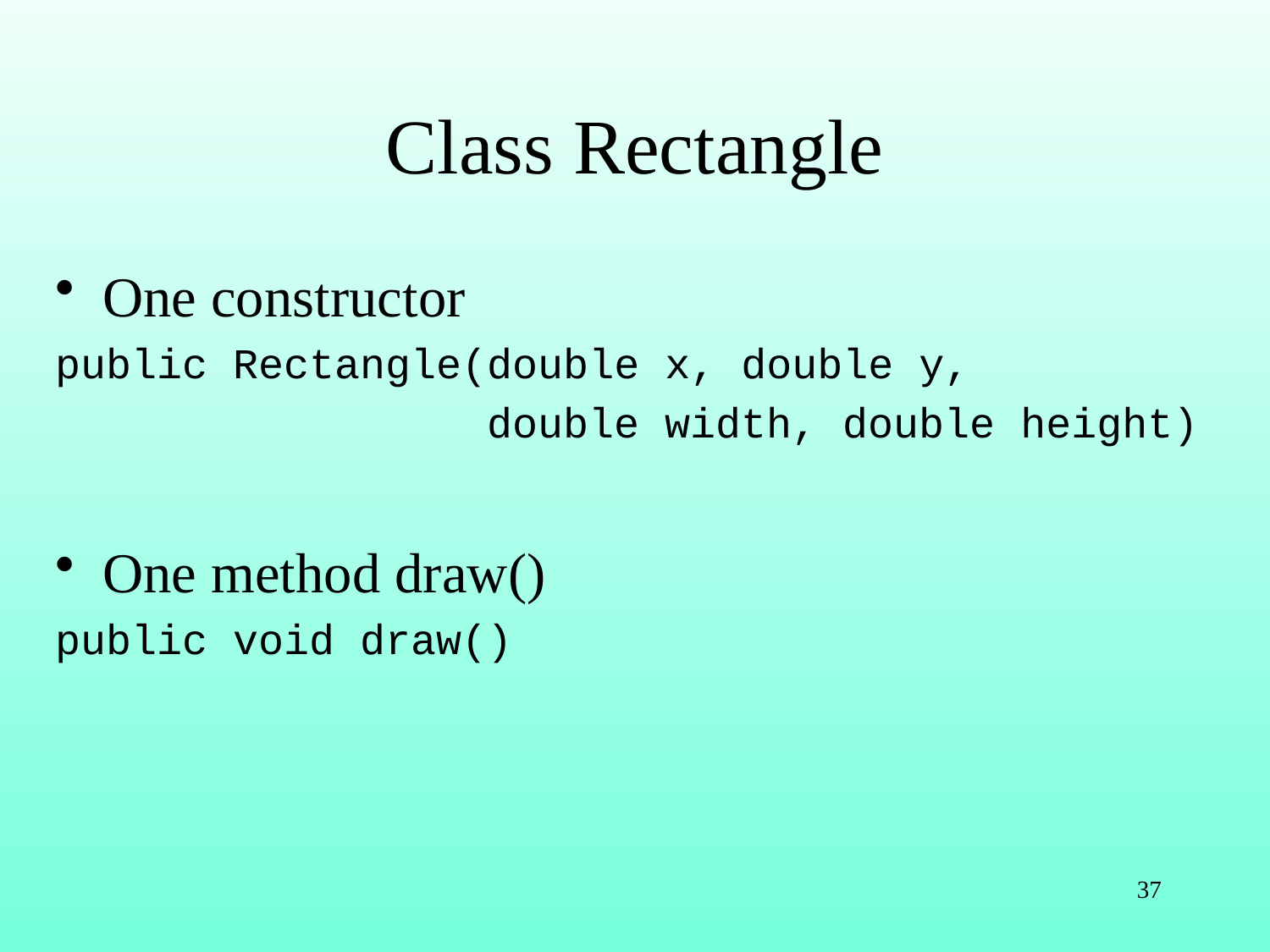

# Class Rectangle
One constructor
public Rectangle(double x, double y,
                 double width, double height)

One method draw()
public void draw()
37